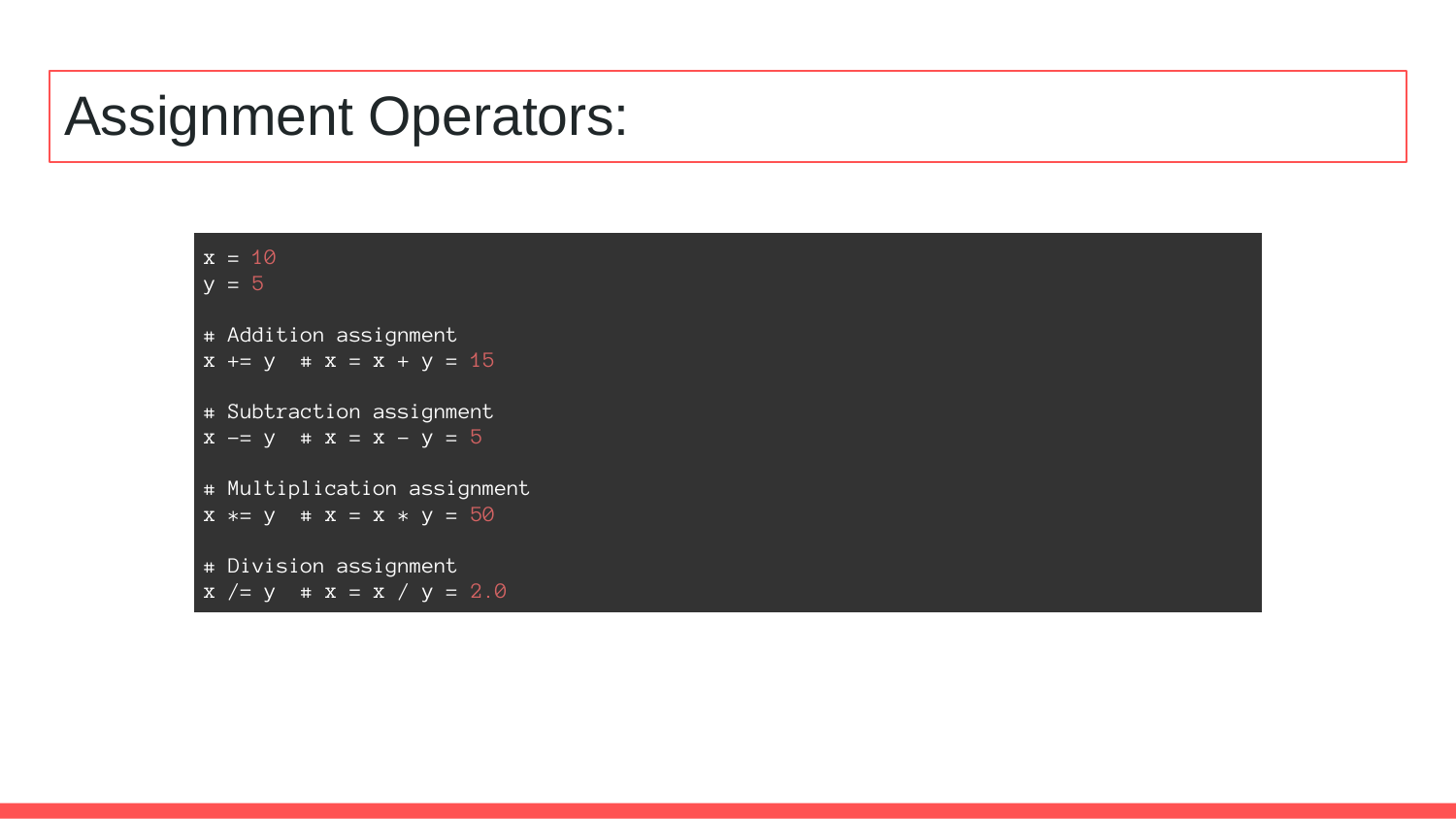

# Assignment Operators:

| x = 10 y = 5 # Addition assignment x += y # x = x + y = 15 # Subtraction assignment x -= y # x = x - y = 5 # Multiplication assignment x \*= y # x = x \* y = 50 # Division assignment x /= y # x = x / y = 2.0 |
| --- |